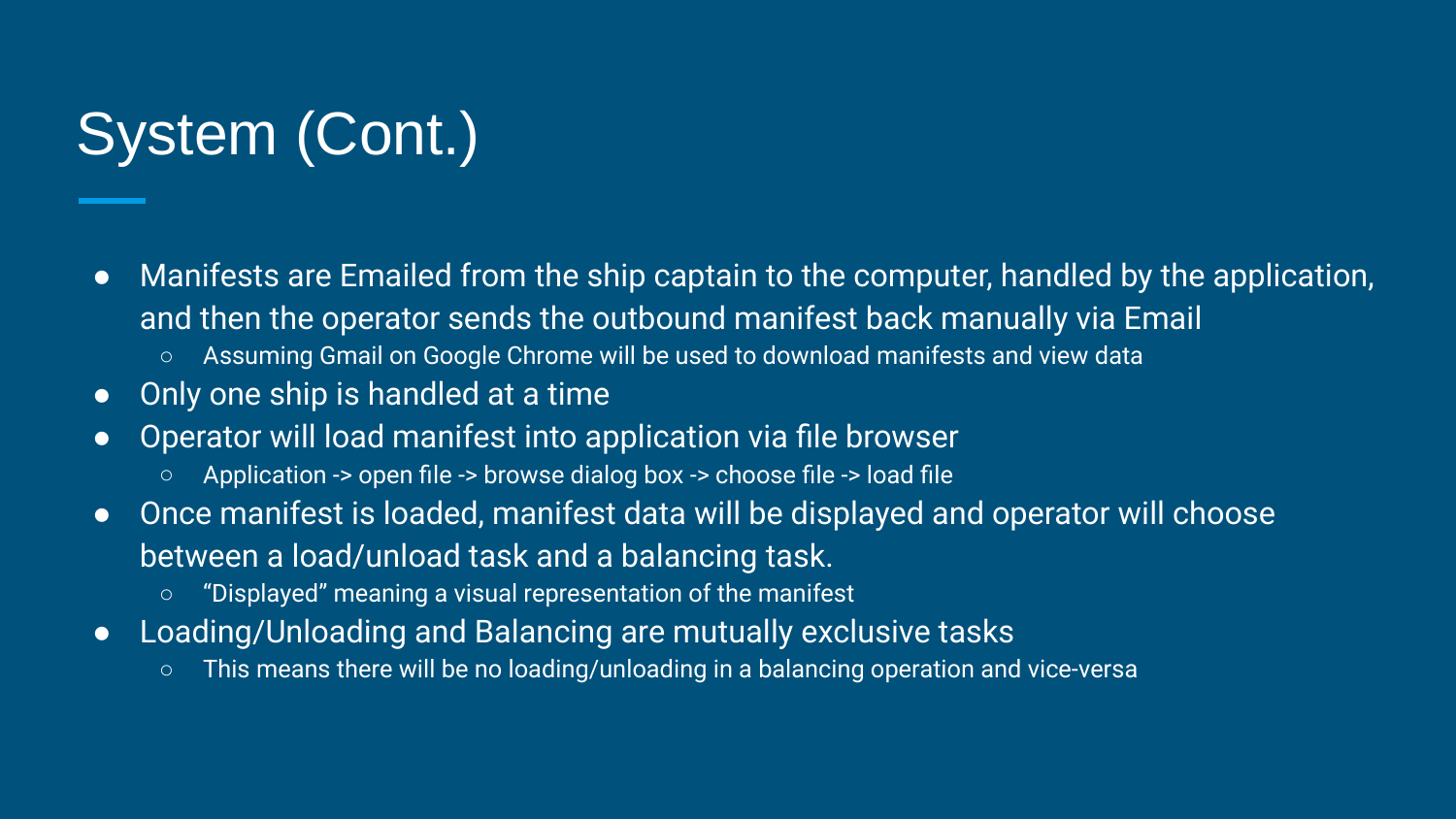

# System (Cont.)
Manifests are Emailed from the ship captain to the computer, handled by the application, and then the operator sends the outbound manifest back manually via Email
Assuming Gmail on Google Chrome will be used to download manifests and view data
Only one ship is handled at a time
Operator will load manifest into application via file browser
Application -> open file -> browse dialog box -> choose file -> load file
Once manifest is loaded, manifest data will be displayed and operator will choose between a load/unload task and a balancing task.
“Displayed” meaning a visual representation of the manifest
Loading/Unloading and Balancing are mutually exclusive tasks
This means there will be no loading/unloading in a balancing operation and vice-versa